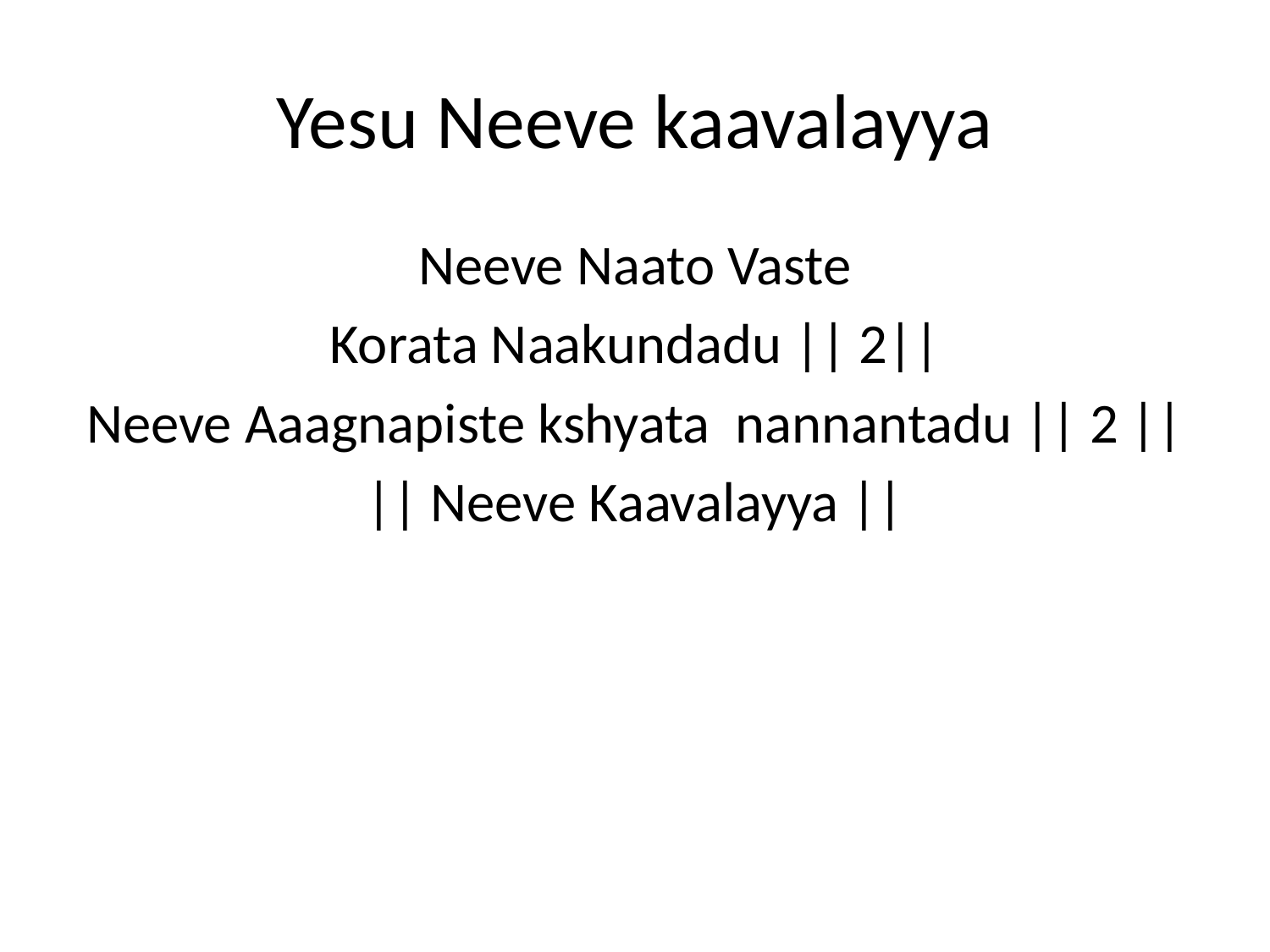

# Yesu Neeve kaavalayya
Neeve Naato Vaste
Korata Naakundadu || 2||
Neeve Aaagnapiste kshyata  nannantadu || 2 ||
|| Neeve Kaavalayya ||